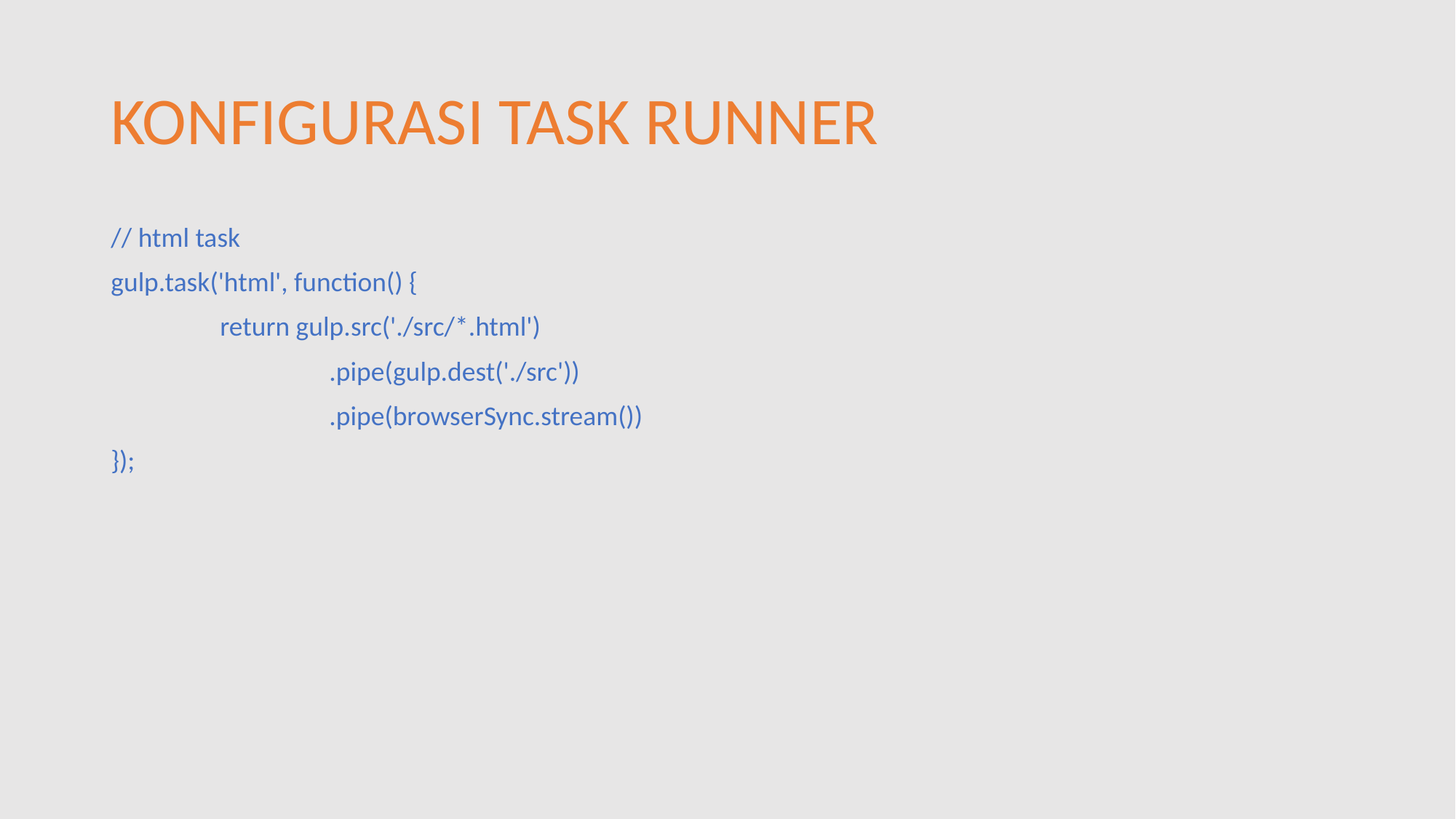

# KONFIGURASI TASK RUNNER
// html task
gulp.task('html', function() {
  	return gulp.src('./src/*.html')
    		.pipe(gulp.dest('./src'))
    		.pipe(browserSync.stream())
});